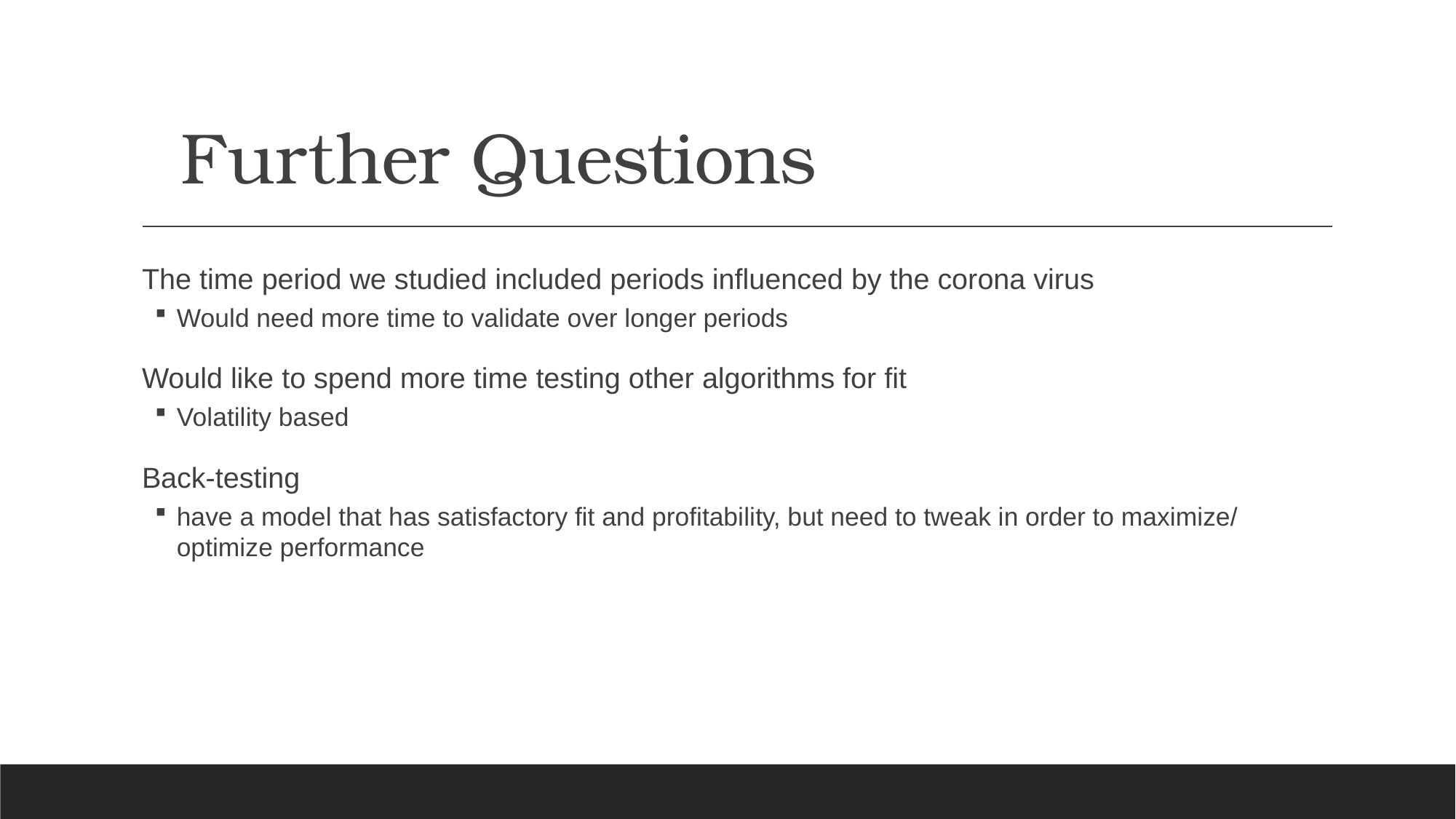

# Further Questions
The time period we studied included periods influenced by the corona virus
Would need more time to validate over longer periods
Would like to spend more time testing other algorithms for fit
Volatility based
Back-testing
have a model that has satisfactory fit and profitability, but need to tweak in order to maximize/ optimize performance